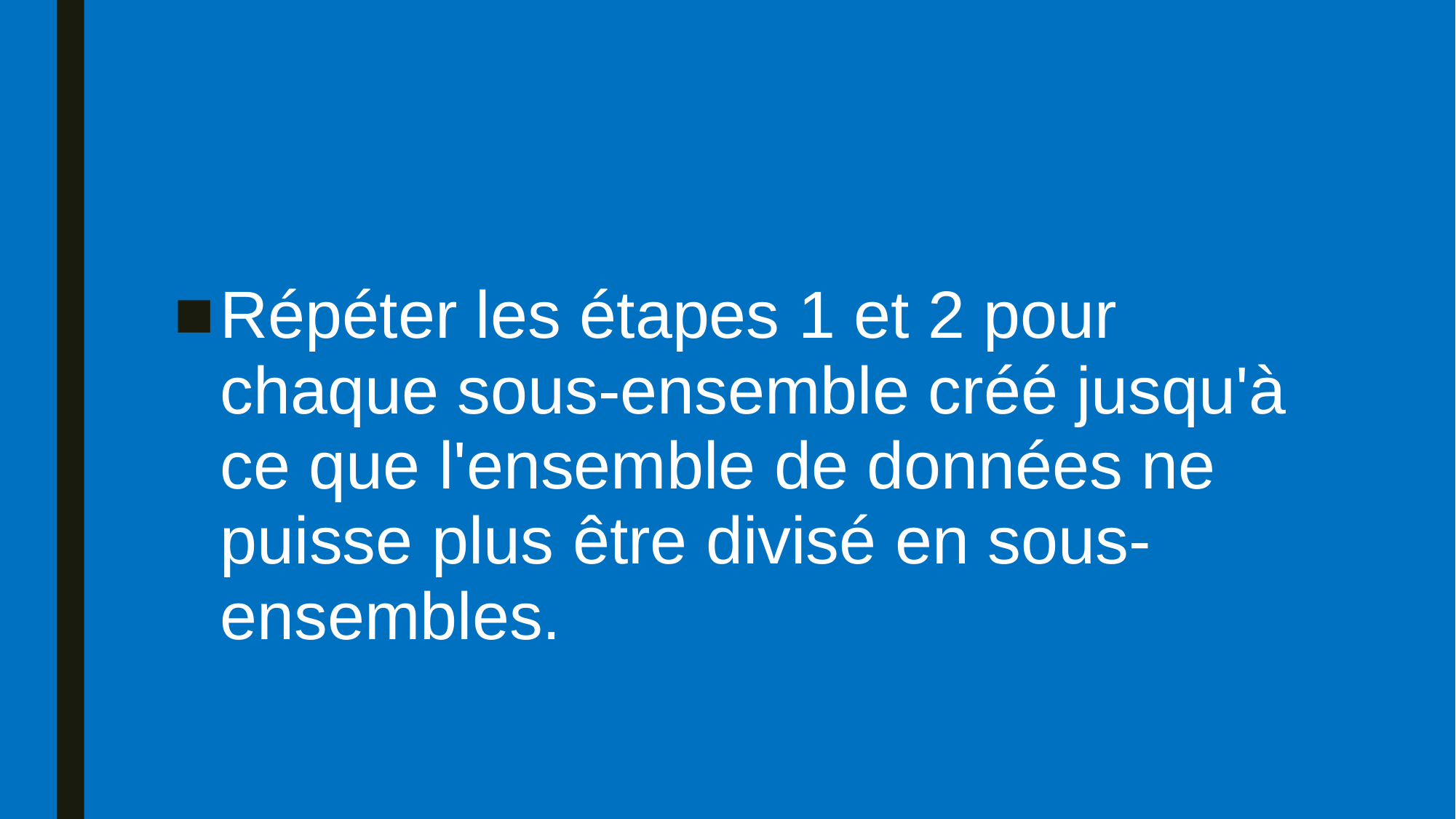

Répéter les étapes 1 et 2 pour chaque sous-ensemble créé jusqu'à ce que l'ensemble de données ne puisse plus être divisé en sous-ensembles.